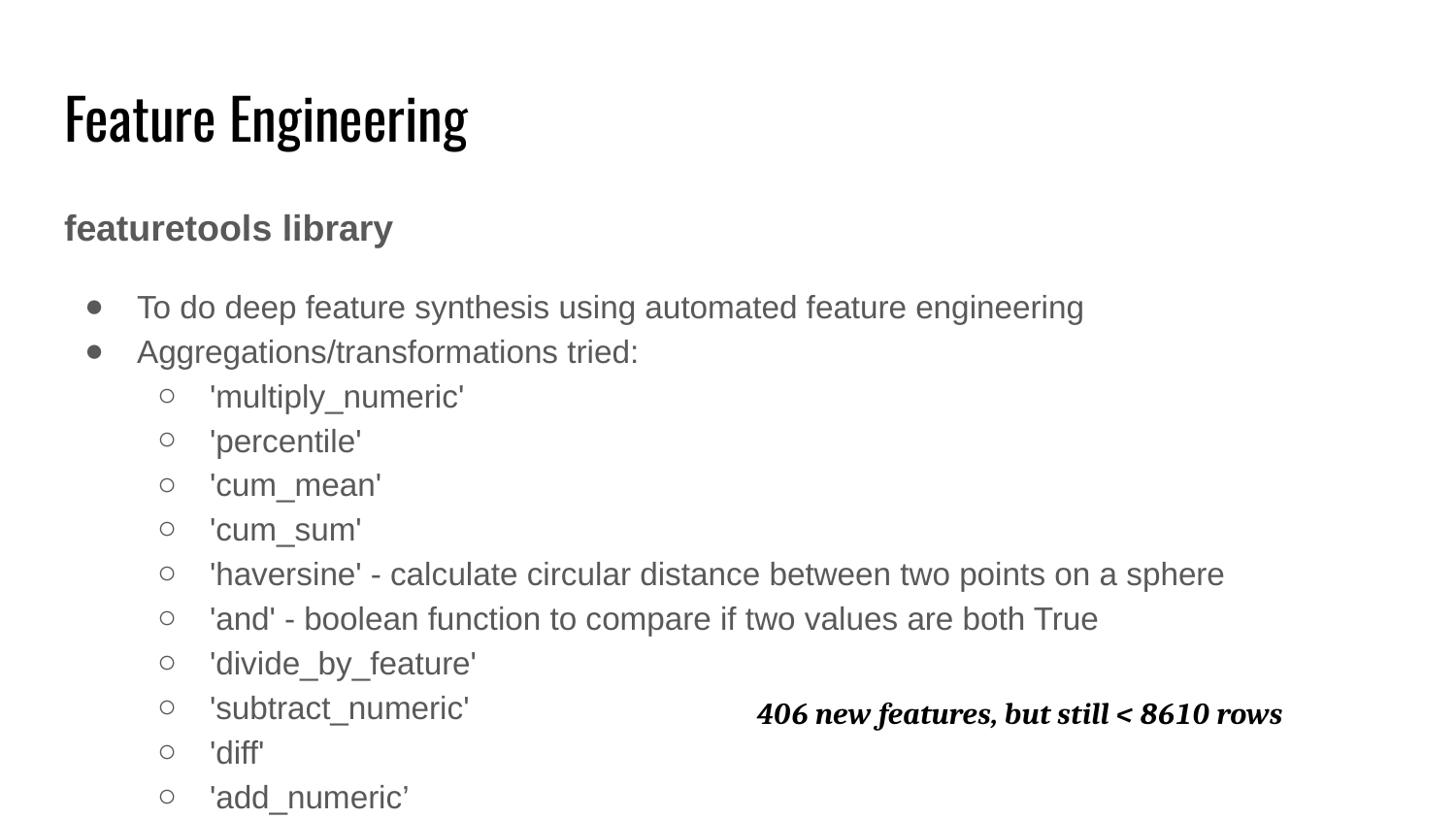

# Feature Engineering
featuretools library
To do deep feature synthesis using automated feature engineering
Aggregations/transformations tried:
'multiply_numeric'
'percentile'
'cum_mean'
'cum_sum'
'haversine' - calculate circular distance between two points on a sphere
'and' - boolean function to compare if two values are both True
'divide_by_feature'
'subtract_numeric'
'diff'
'add_numeric’

406 new features, but still < 8610 rows